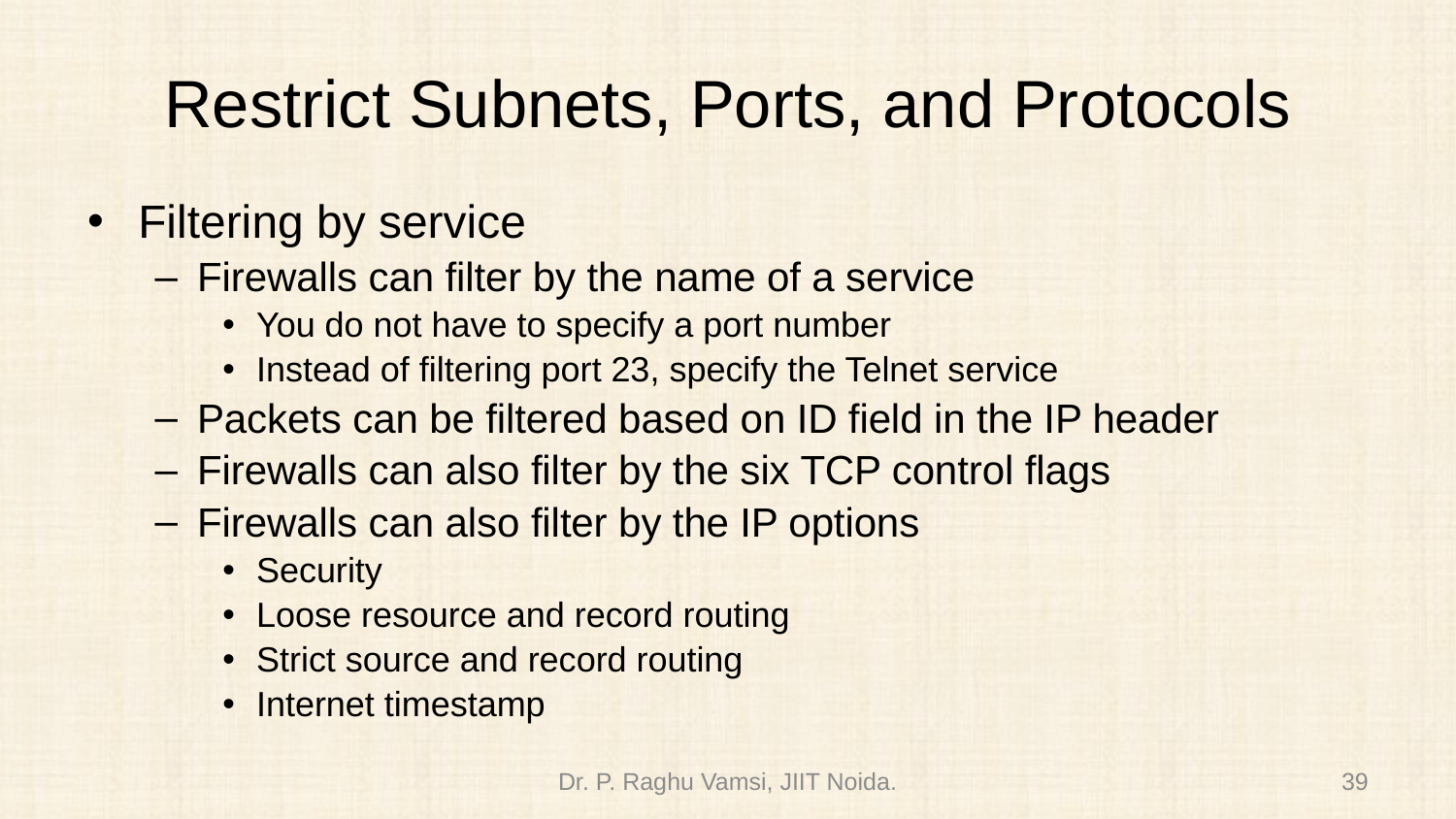

# Restrict Subnets, Ports, and Protocols
Filtering by service
Firewalls can filter by the name of a service
You do not have to specify a port number
Instead of filtering port 23, specify the Telnet service
Packets can be filtered based on ID field in the IP header
Firewalls can also filter by the six TCP control flags
Firewalls can also filter by the IP options
Security
Loose resource and record routing
Strict source and record routing
Internet timestamp

Dr. P. Raghu Vamsi, JIIT Noida.
39